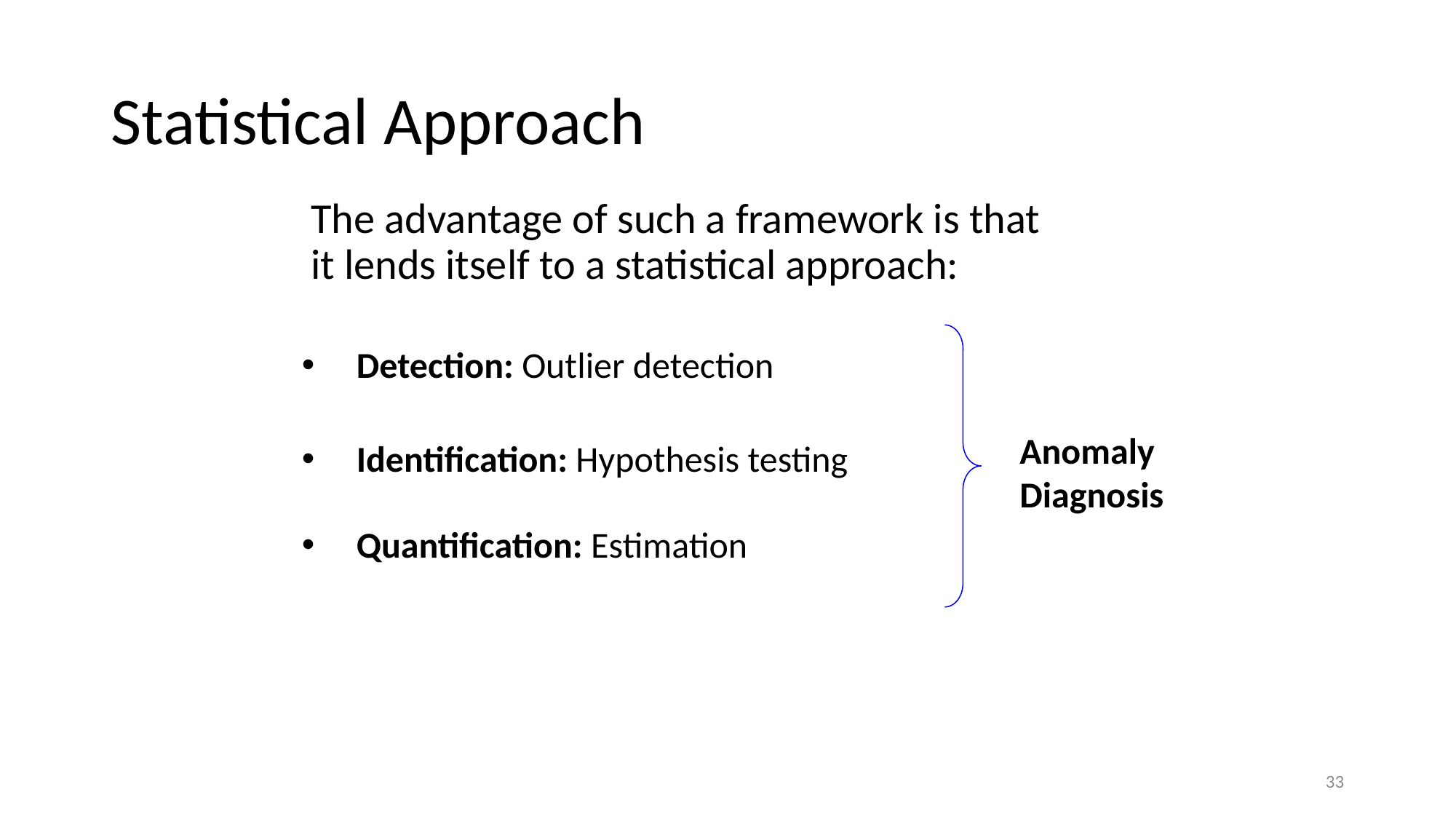

# Statistical Approach
	The advantage of such a framework is that
it lends itself to a statistical approach:
Detection: Outlier detection

Identification: Hypothesis testing
Quantification: Estimation

Anomaly
Diagnosis
33